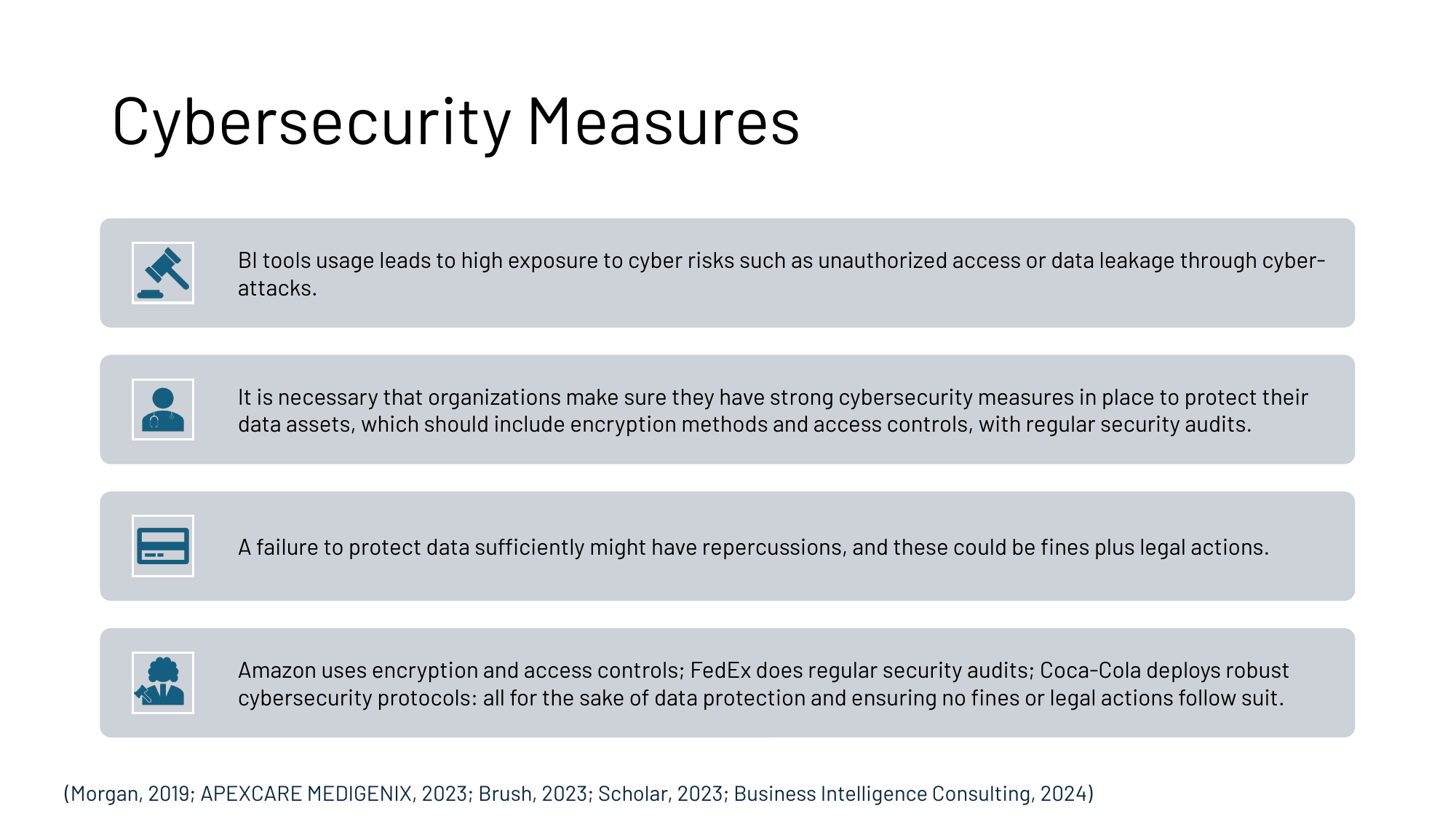

# Cybersecurity Measures
BI tools usage leads to high exposure to cyber risks such as unauthorized access or data leakage through cyber-attacks.
It is necessary that organizations make sure they have strong cybersecurity measures in place to protect their data assets, which should include encryption methods and access controls, with regular security audits.
A failure to protect data sufficiently might have repercussions, and these could be fines plus legal actions.
Amazon uses encryption and access controls; FedEx does regular security audits; Coca-Cola deploys robust cybersecurity protocols: all for the sake of data protection and ensuring no fines or legal actions follow suit.
(Morgan, 2019; APEXCARE MEDIGENIX, 2023; Brush, 2023; Scholar, 2023; Business Intelligence Consulting, 2024)